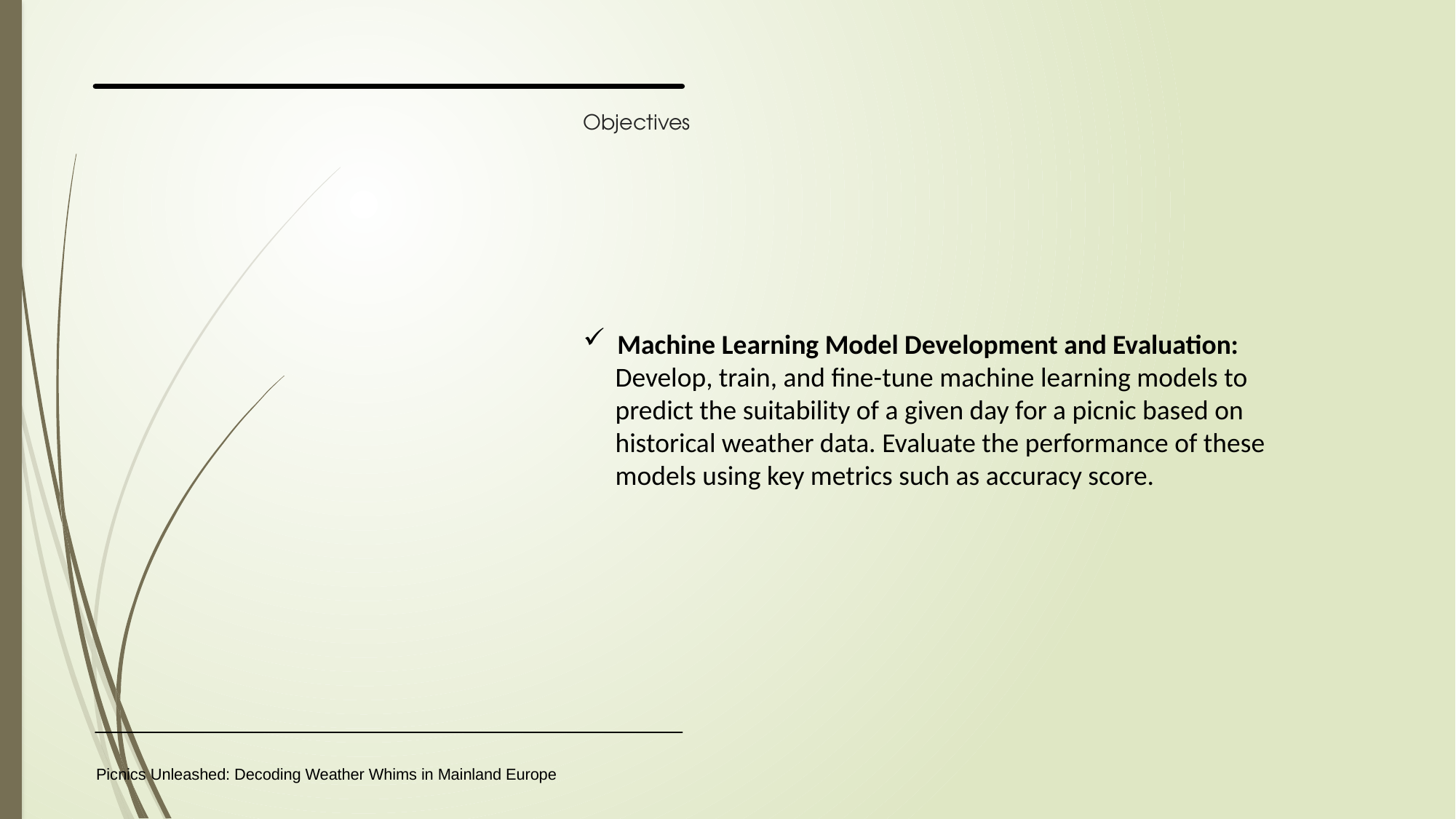

# Objectives
Machine Learning Model Development and Evaluation:
Develop, train, and fine-tune machine learning models to predict the suitability of a given day for a picnic based on historical weather data. Evaluate the performance of these models using key metrics such as accuracy score.
Picnics Unleashed: Decoding Weather Whims in Mainland Europe